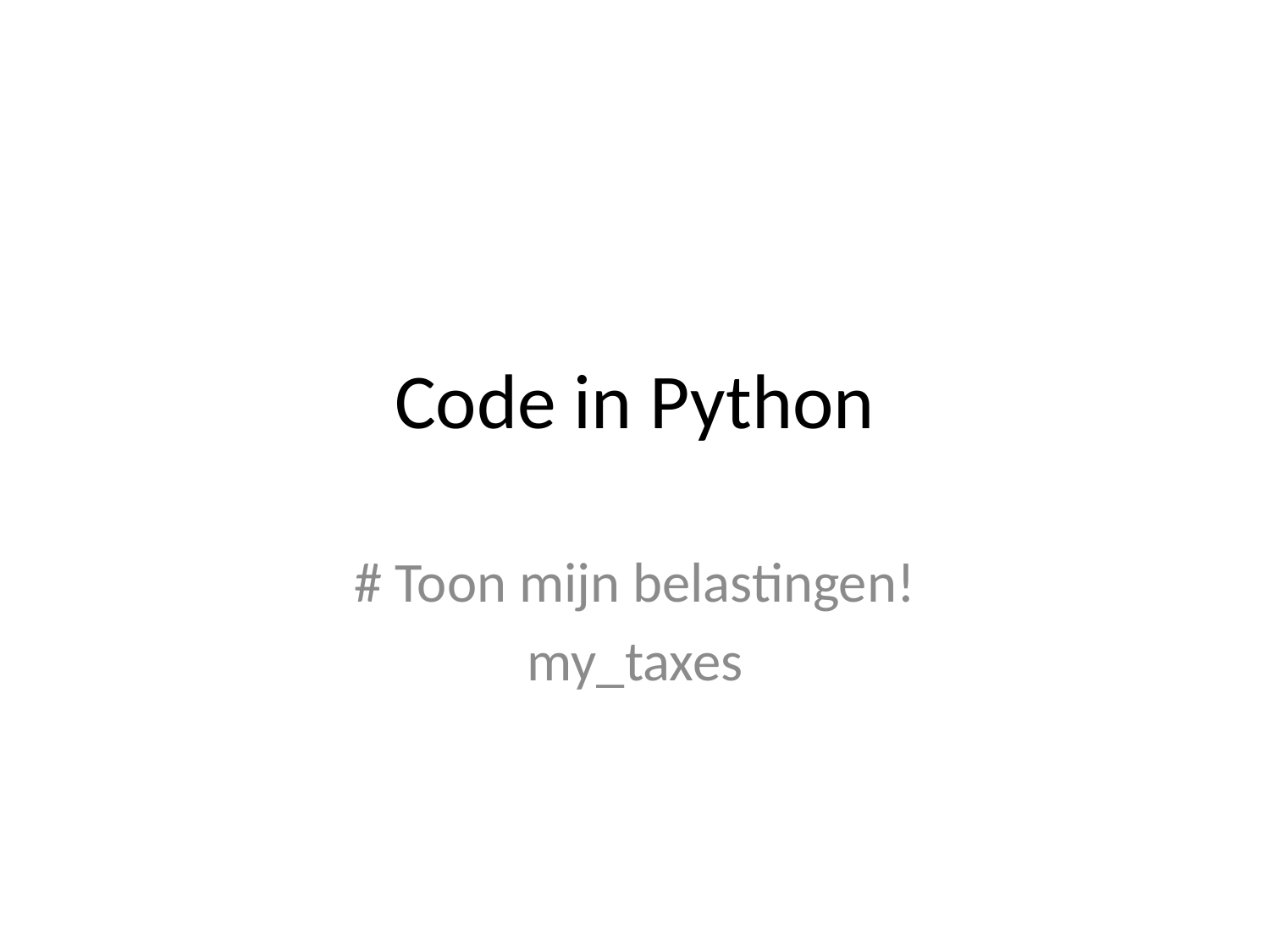

# Code in Python
# Toon mijn belastingen!
my_taxes